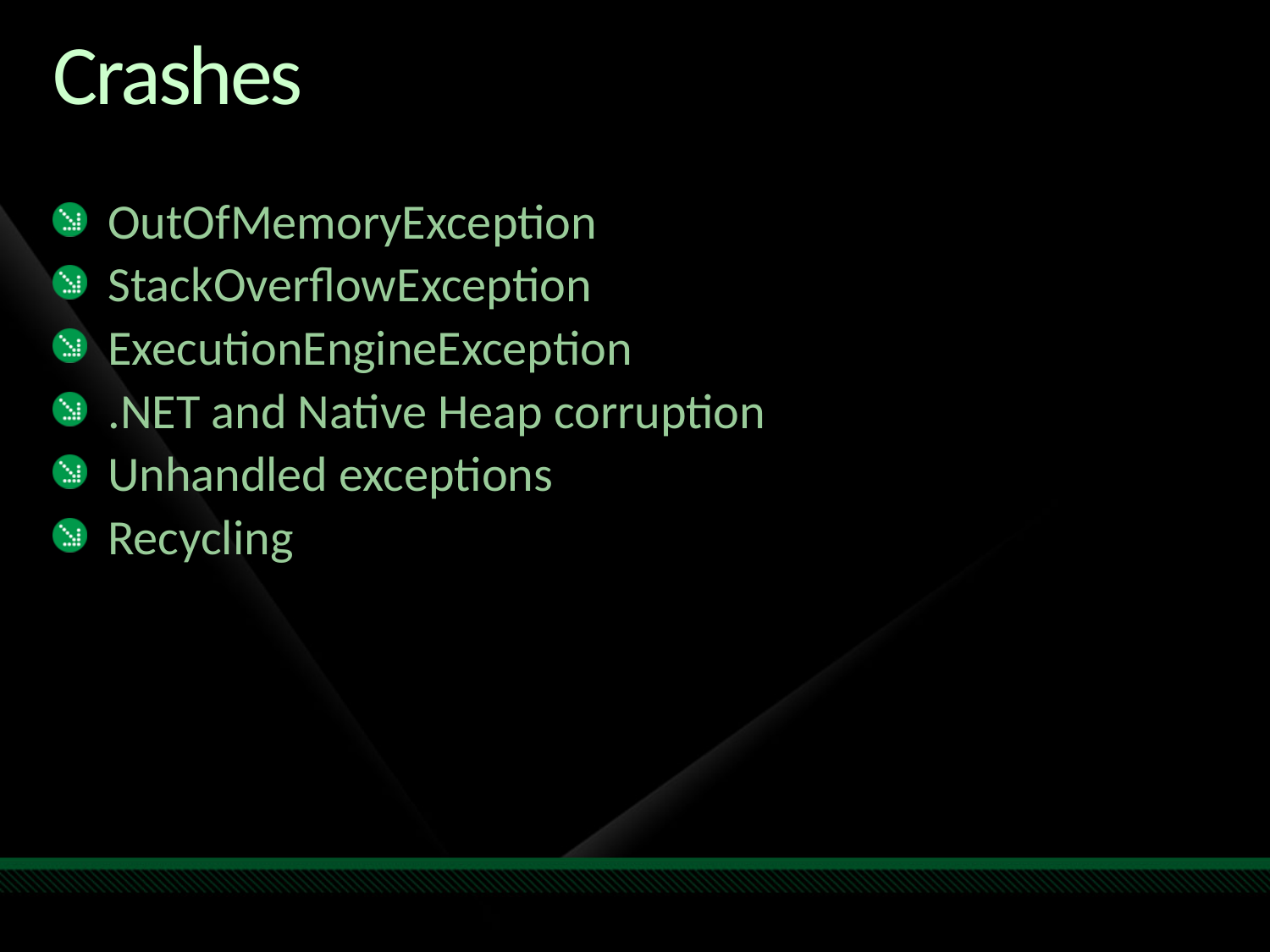

# Crashes
OutOfMemoryException
StackOverflowException
ExecutionEngineException
.NET and Native Heap corruption
Unhandled exceptions
Recycling